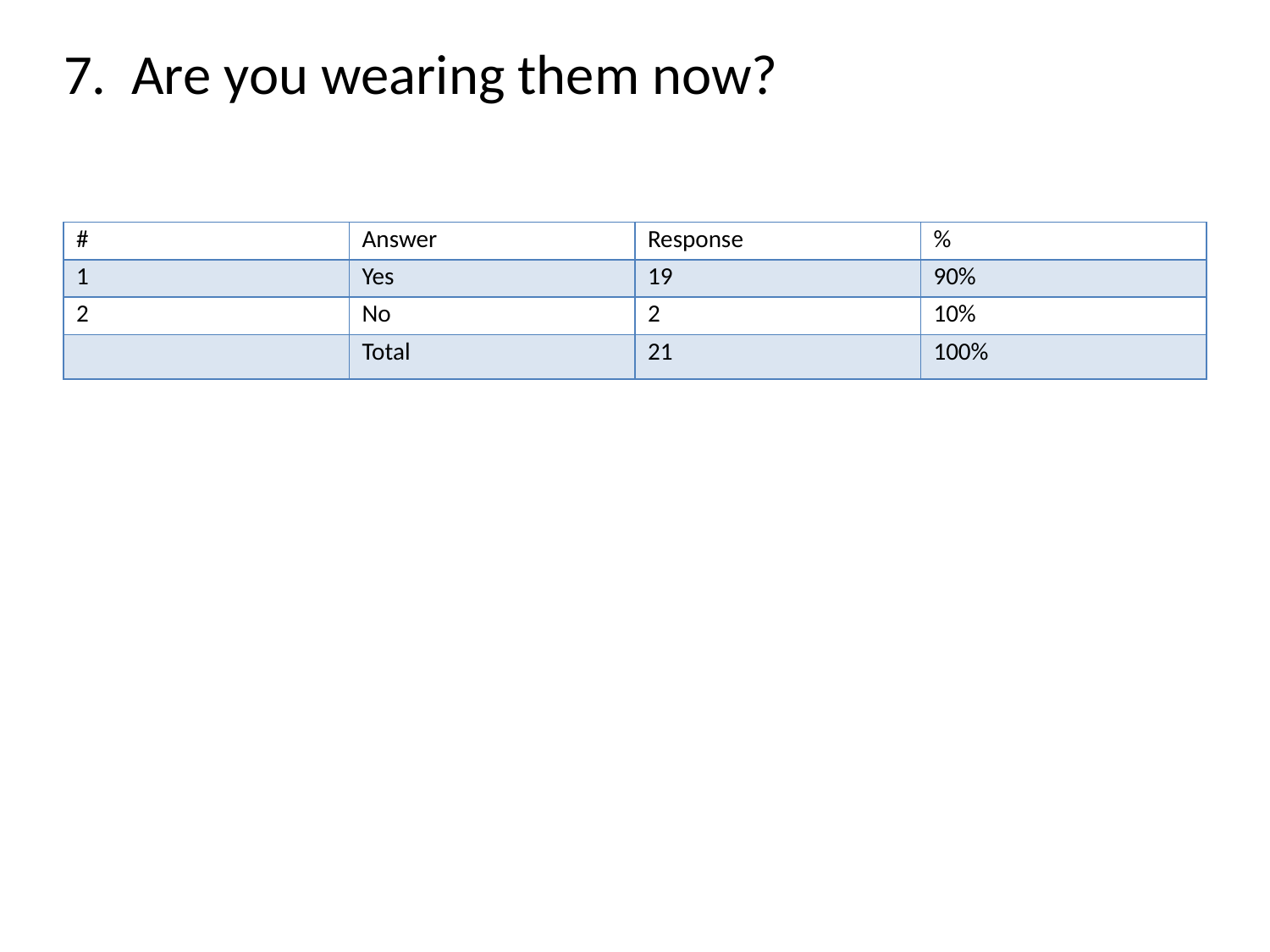

# 7.  Are you wearing them now?
| # | Answer | Response | % |
| --- | --- | --- | --- |
| 1 | Yes | 19 | 90% |
| 2 | No | 2 | 10% |
|  | Total | 21 | 100% |